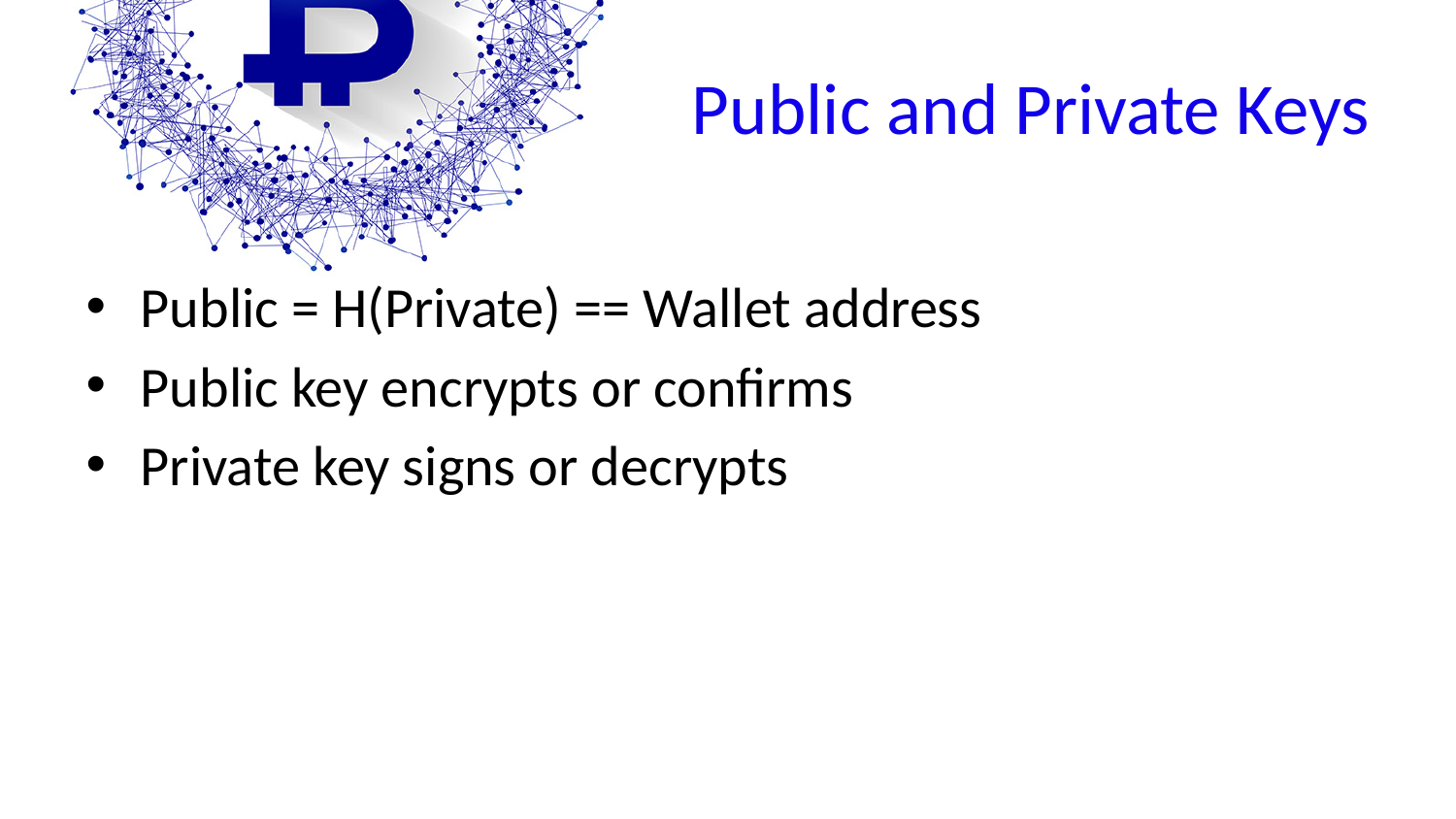

# Public and Private Keys
Public = H(Private) == Wallet address
Public key encrypts or confirms
Private key signs or decrypts